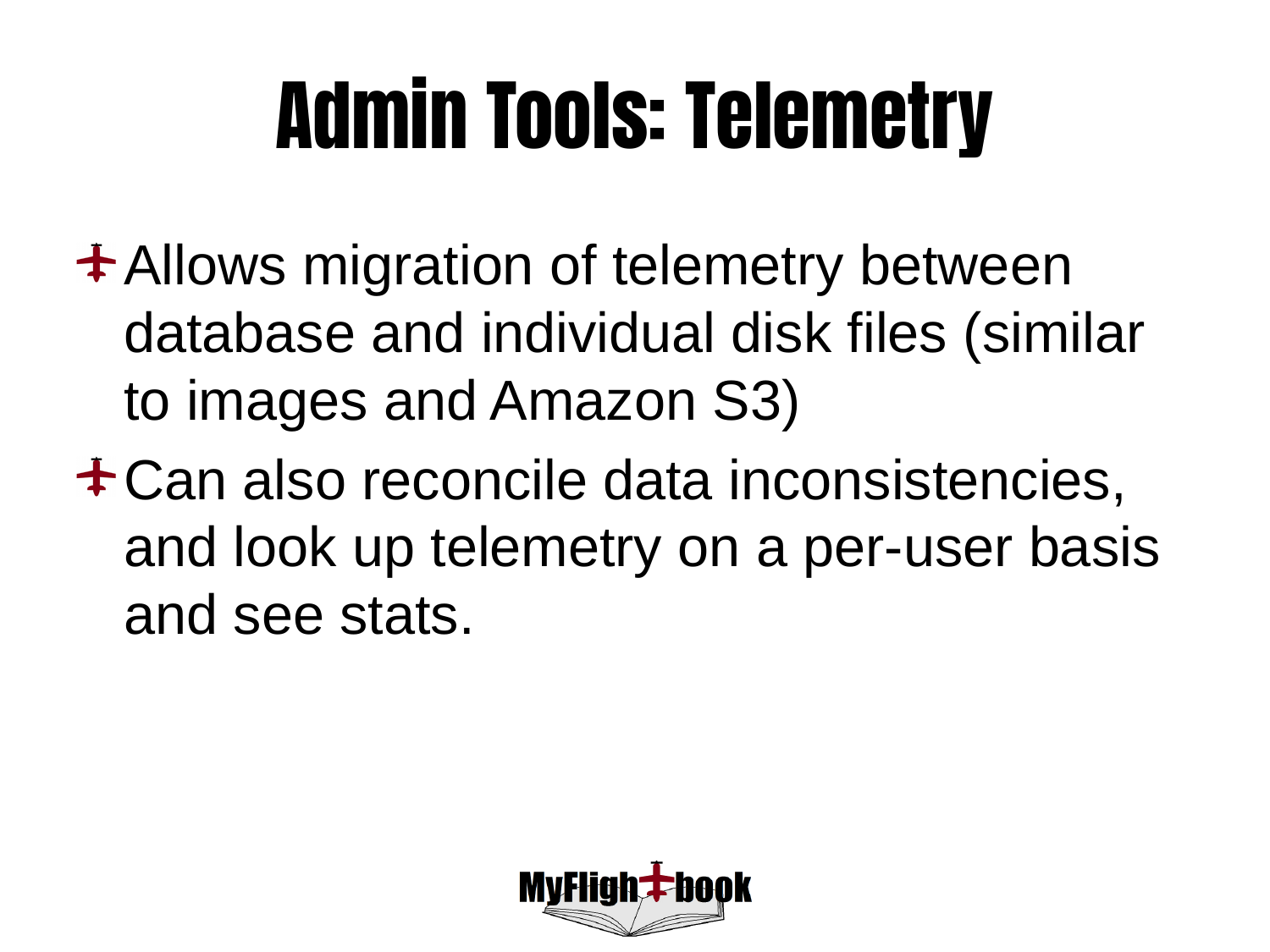

# Admin Tools: Telemetry
Allows migration of telemetry between database and individual disk files (similar to images and Amazon S3)
Can also reconcile data inconsistencies, and look up telemetry on a per-user basis and see stats.